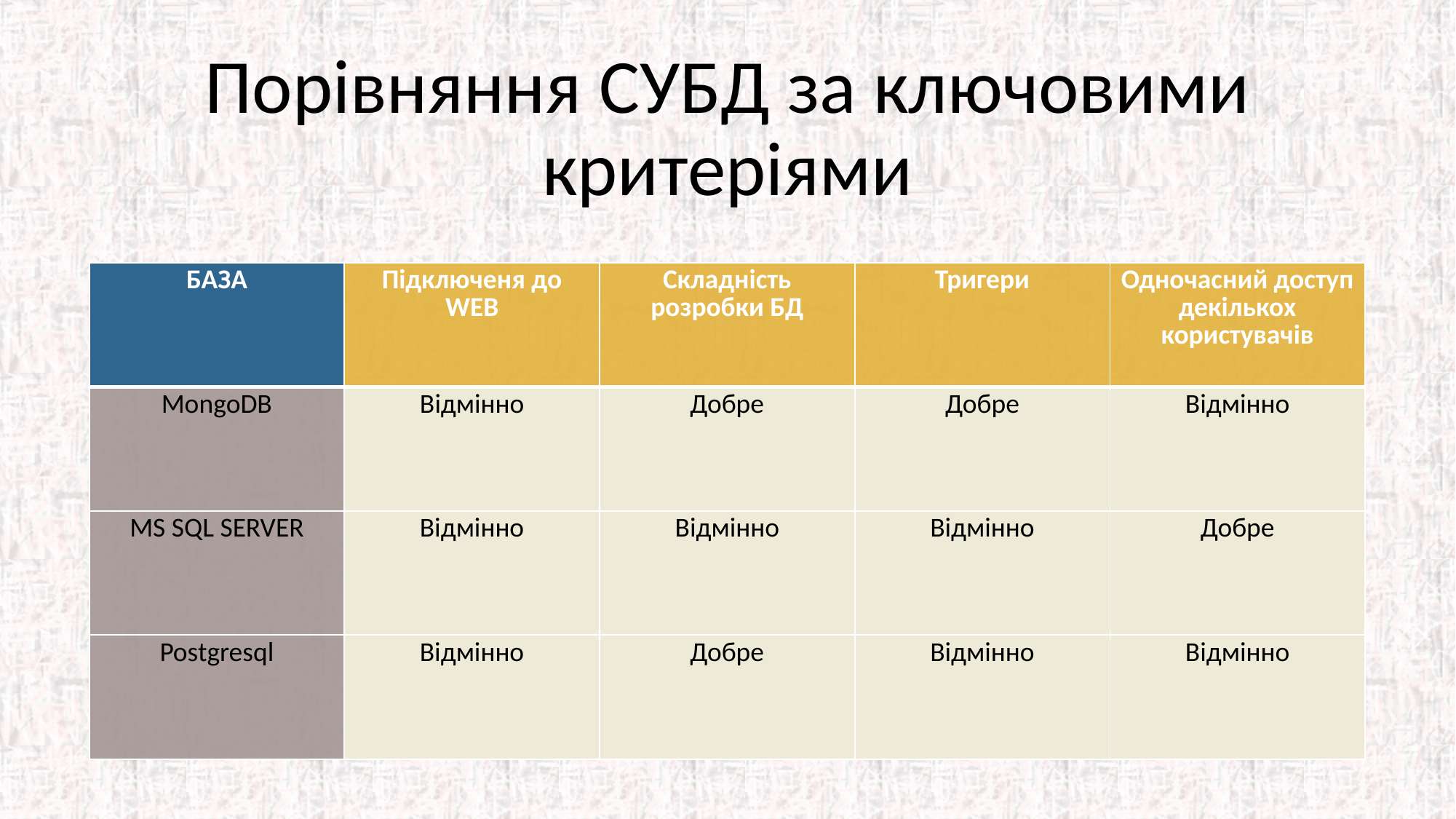

# Порівняння СУБД за ключовими критеріями
| БАЗА | Підключеня до WEB | Складність розробки БД | Тригери | Одночасний доступ декількох користувачів |
| --- | --- | --- | --- | --- |
| MongoDB | Відмінно | Добре | Добре | Відмінно |
| MS SQL SERVER | Відмінно | Відмінно | Відмінно | Добре |
| Postgresql | Відмінно | Добре | Відмінно | Відмінно |